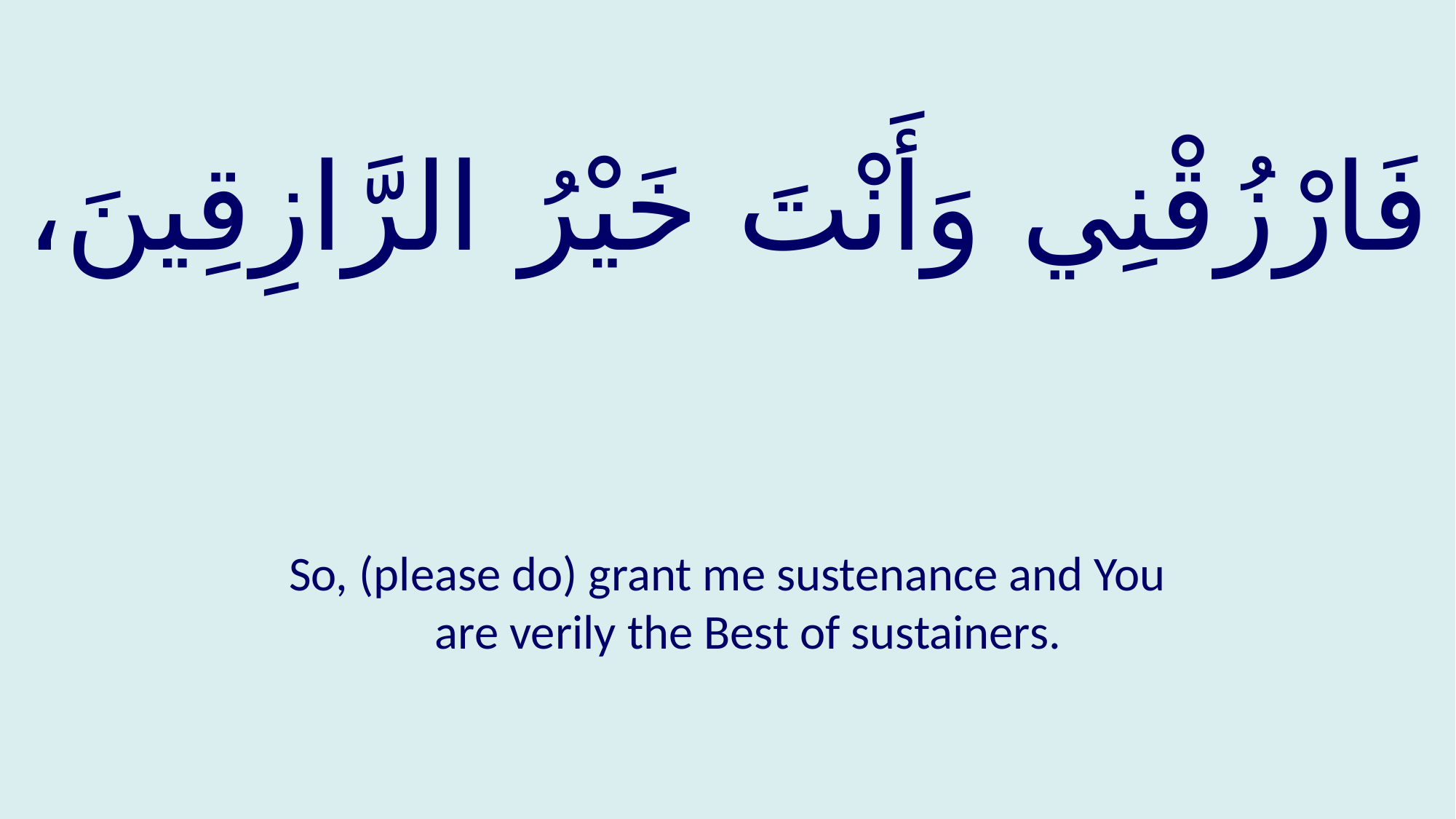

# فَارْزُقْنِي وَأَنْتَ خَيْرُ الرَّازِقِينَ،
So, (please do) grant me sustenance and You are verily the Best of sustainers.